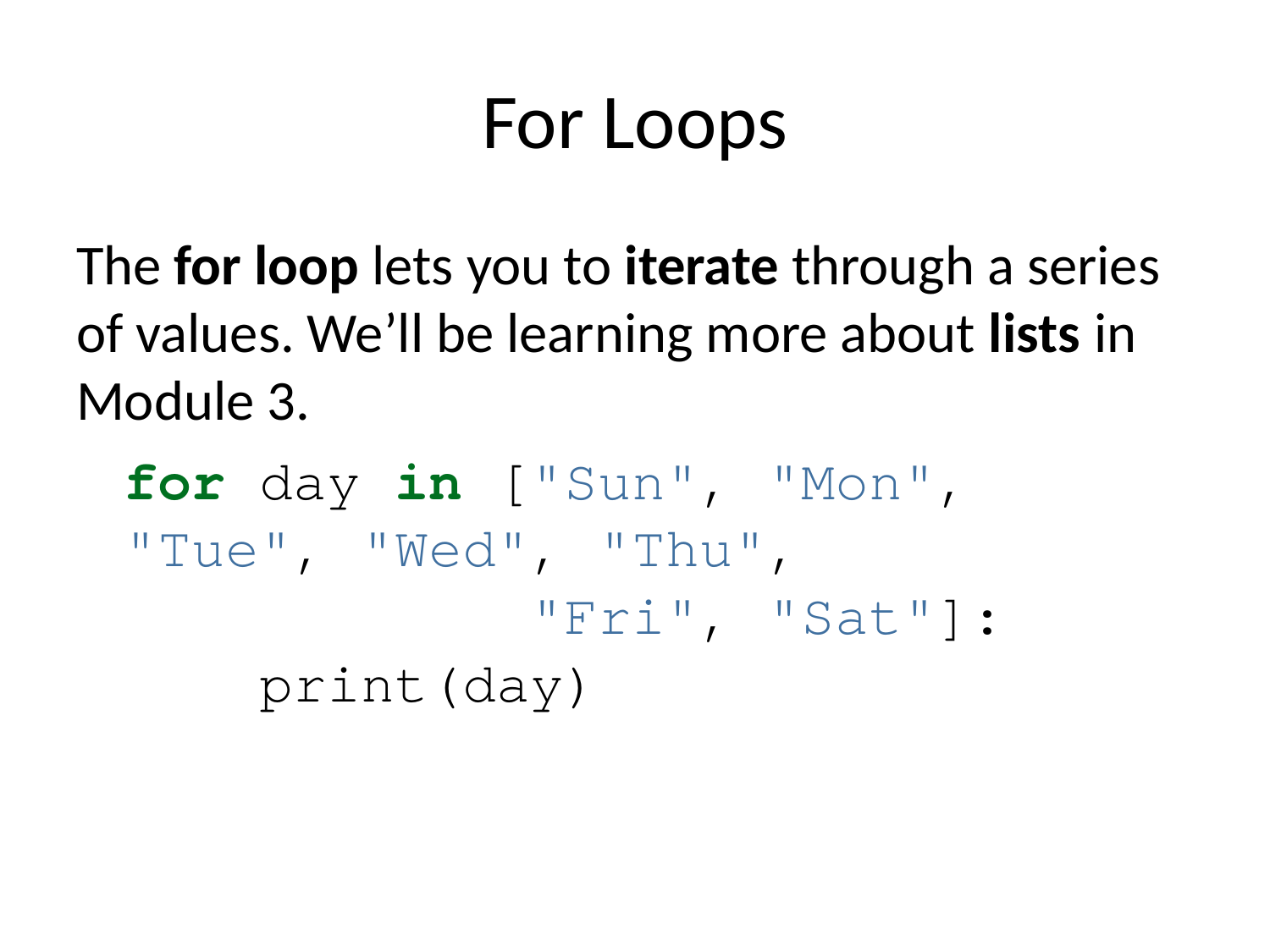

# For Loops
The for loop lets you to iterate through a series of values. We’ll be learning more about lists in Module 3.
for day in ["Sun", "Mon", "Tue", "Wed", "Thu",
            "Fri", "Sat"]:
    print(day)